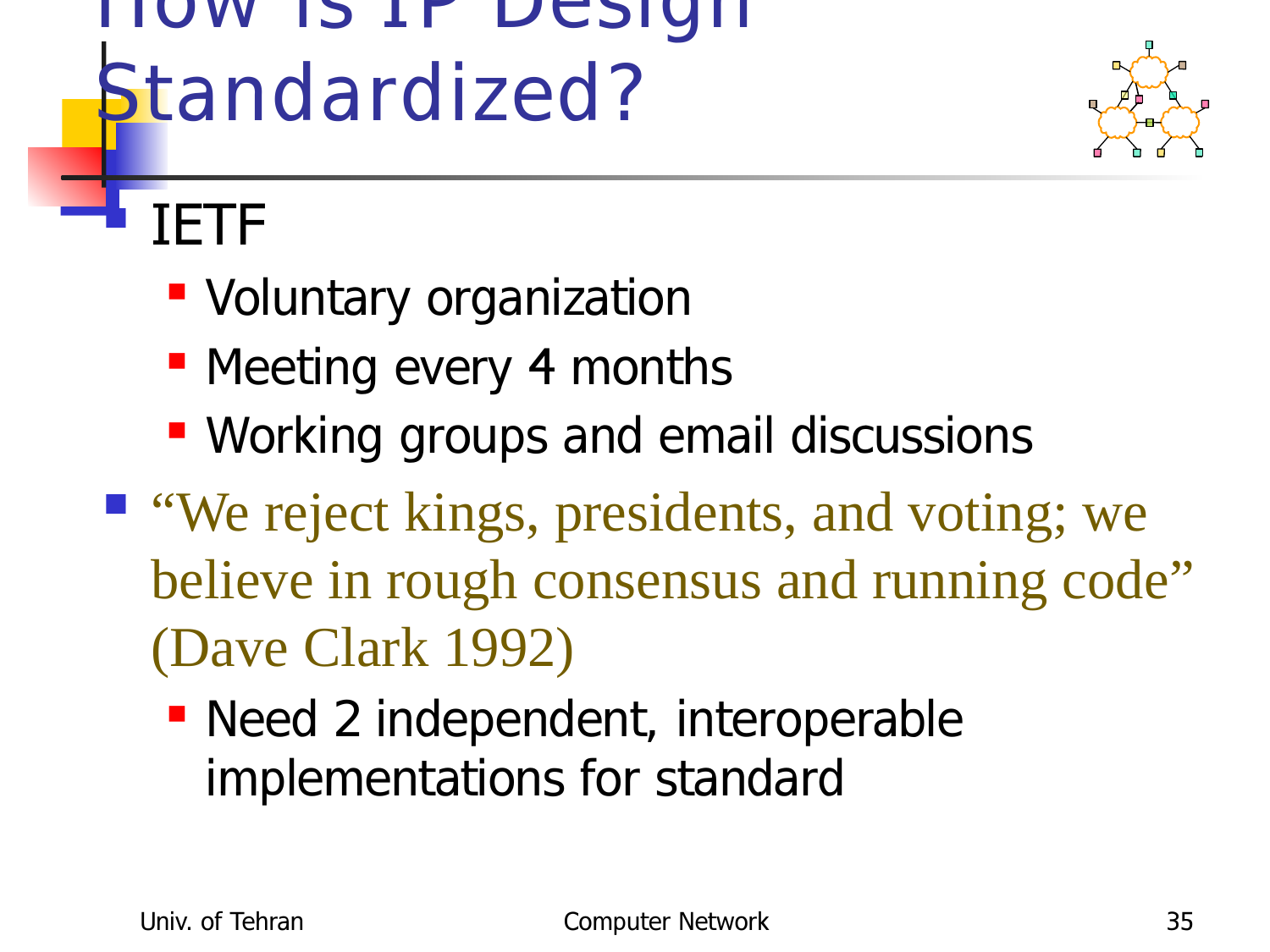

# How is IP Design Standardized?
IETF
Voluntary organization
Meeting every 4 months
Working groups and email discussions
“We reject kings, presidents, and voting; we believe in rough consensus and running code” (Dave Clark 1992)
Need 2 independent, interoperable implementations for standard
Univ. of Tehran
Computer Network
35